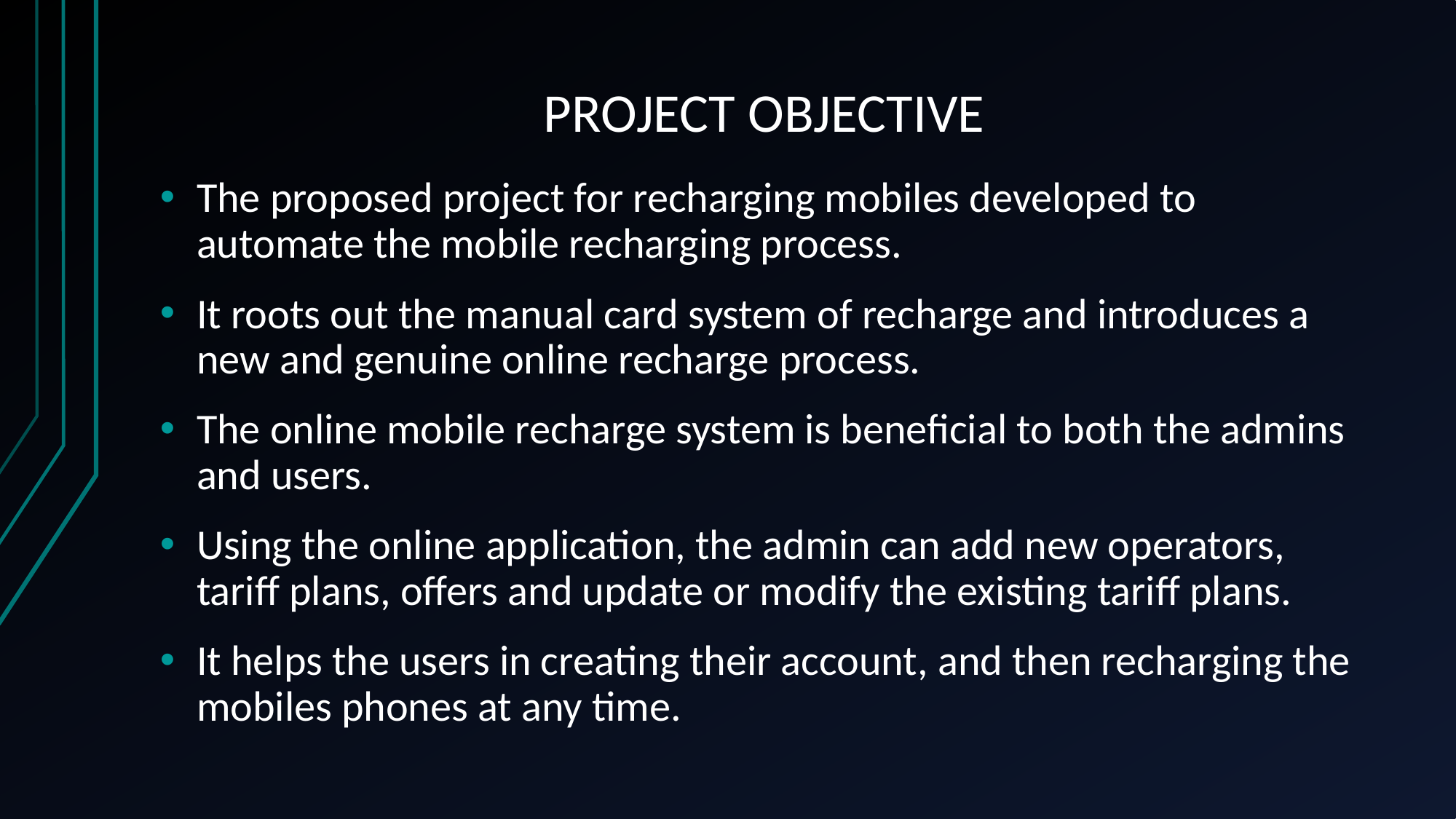

# PROJECT OBJECTIVE
The proposed project for recharging mobiles developed to automate the mobile recharging process.
It roots out the manual card system of recharge and introduces a new and genuine online recharge process.
The online mobile recharge system is beneficial to both the admins and users.
Using the online application, the admin can add new operators, tariff plans, offers and update or modify the existing tariff plans.
It helps the users in creating their account, and then recharging the mobiles phones at any time.